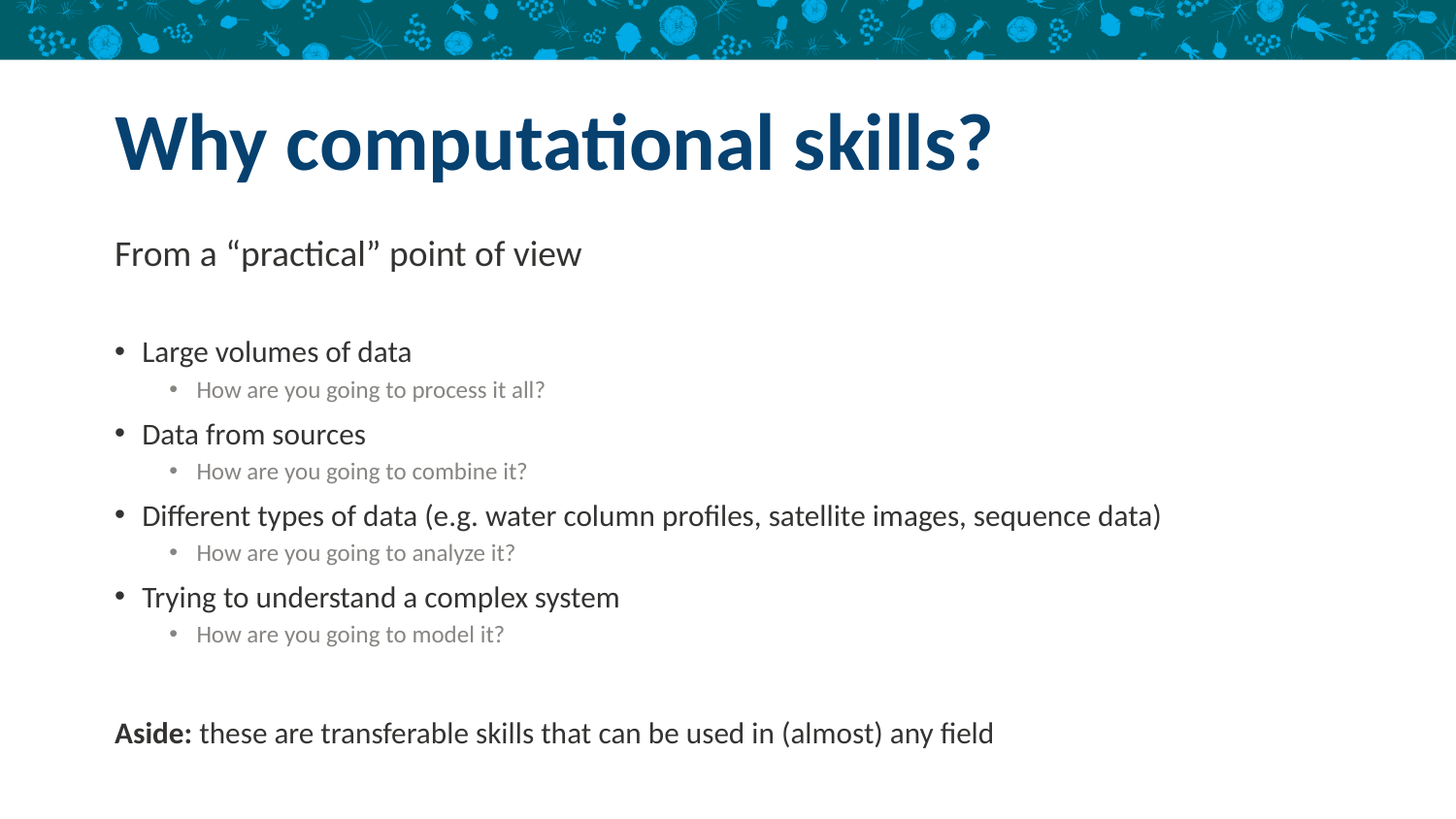

# Why computational skills?
From a “practical” point of view

Large volumes of data
How are you going to process it all?
Data from sources
How are you going to combine it?
Different types of data (e.g. water column profiles, satellite images, sequence data)
How are you going to analyze it?
Trying to understand a complex system
How are you going to model it?

Aside: these are transferable skills that can be used in (almost) any field